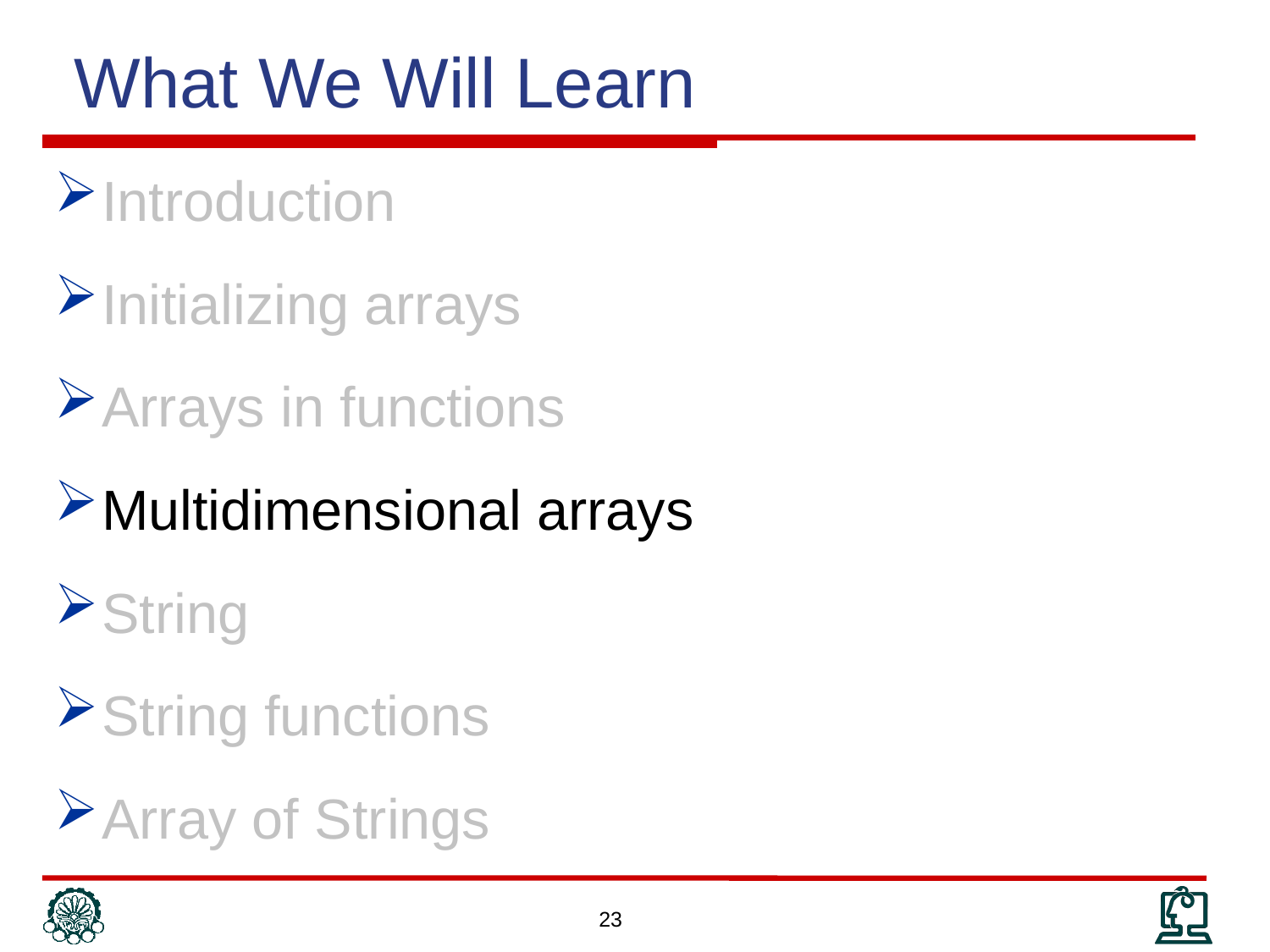

What We Will Learn
Introduction
Initializing arrays
Arrays in functions
Multidimensional arrays
String
String functions
Array of Strings
23